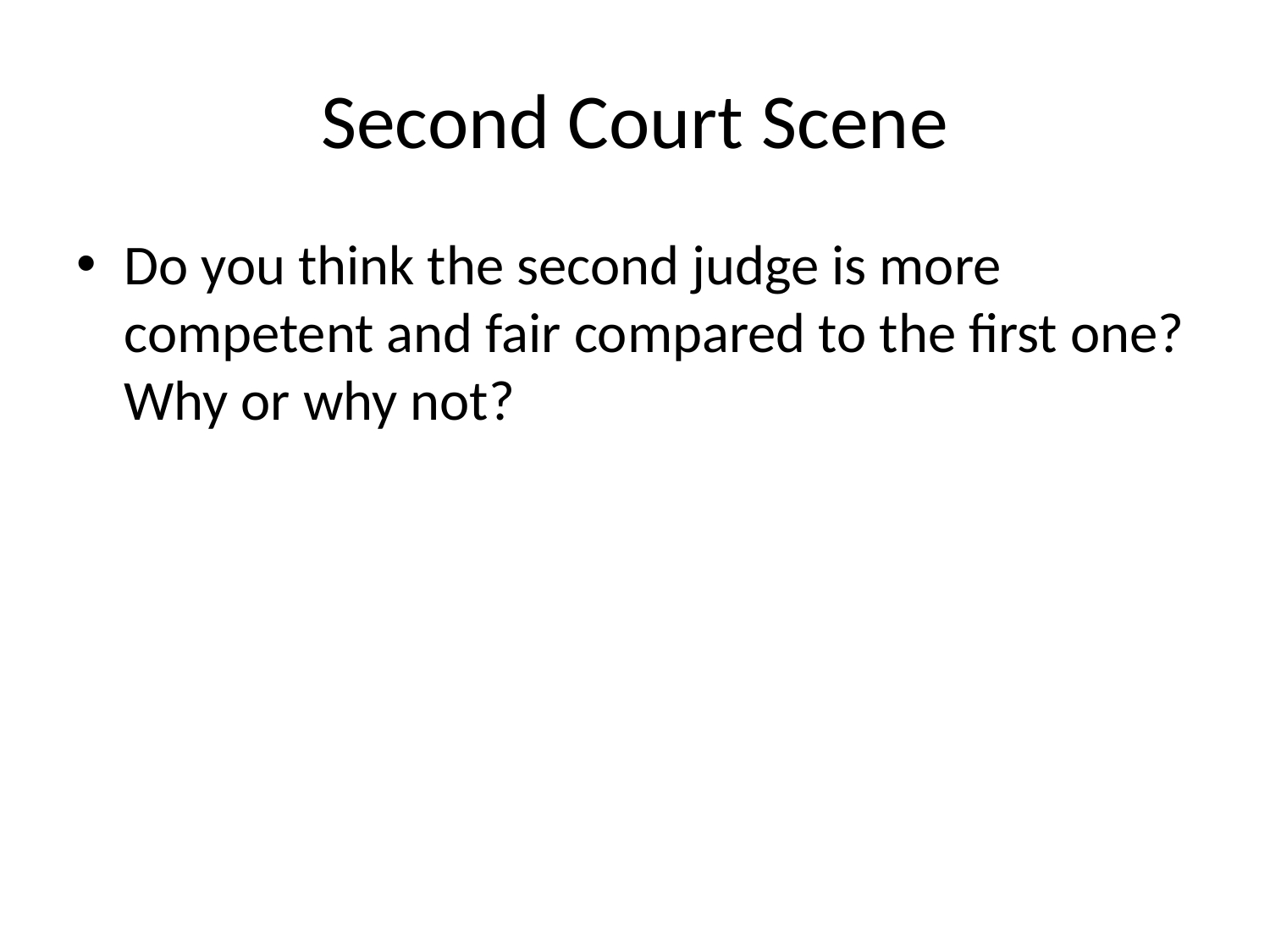

# Second Court Scene
Do you think the second judge is more competent and fair compared to the first one? Why or why not?